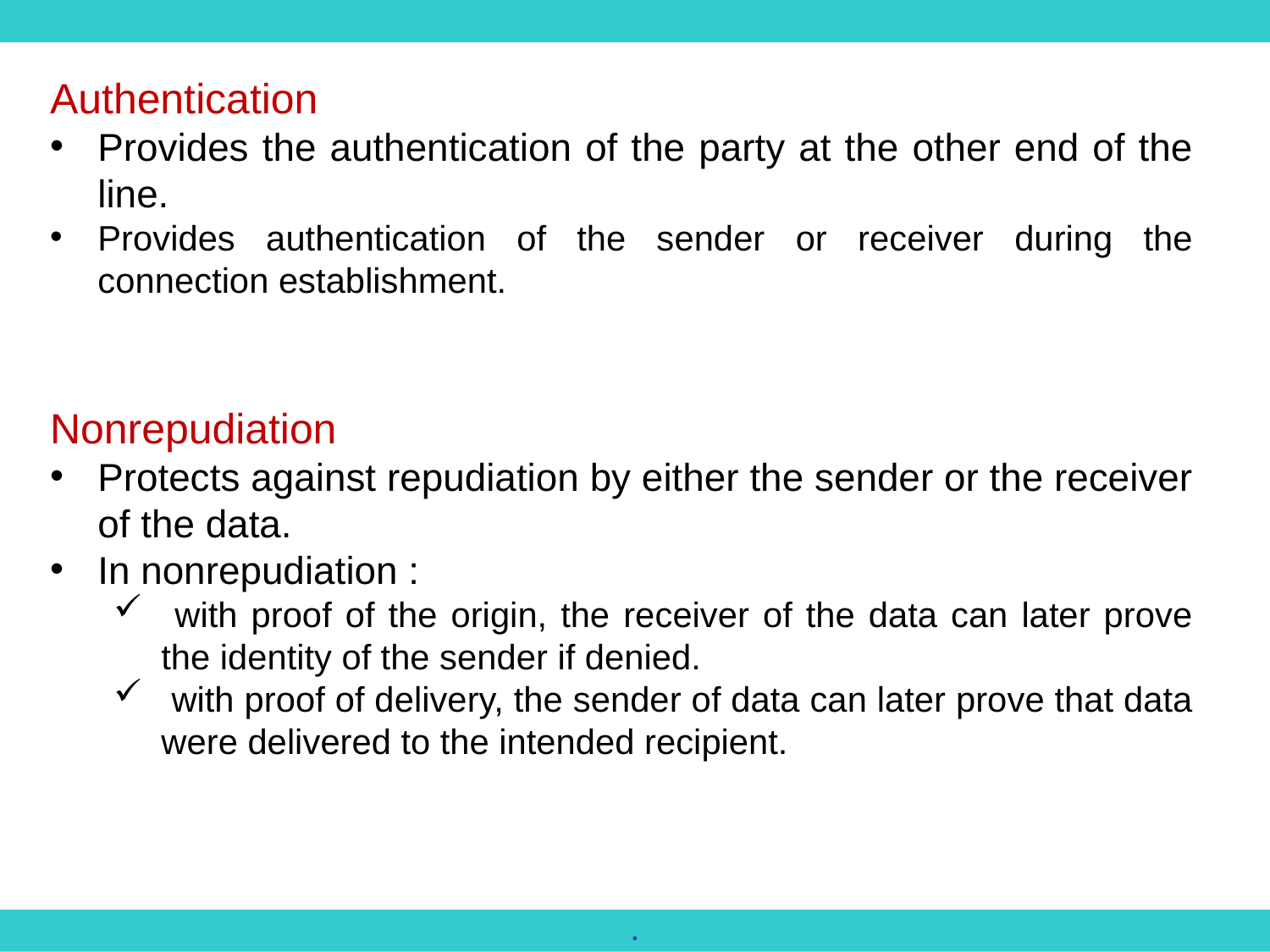

Authentication
Provides the authentication of the party at the other end of the line.
Provides authentication of the sender or receiver during the connection establishment.

Nonrepudiation
Protects against repudiation by either the sender or the receiver of the data.
In nonrepudiation :
 with proof of the origin, the receiver of the data can later prove the identity of the sender if denied.
 with proof of delivery, the sender of data can later prove that data were delivered to the intended recipient.
.